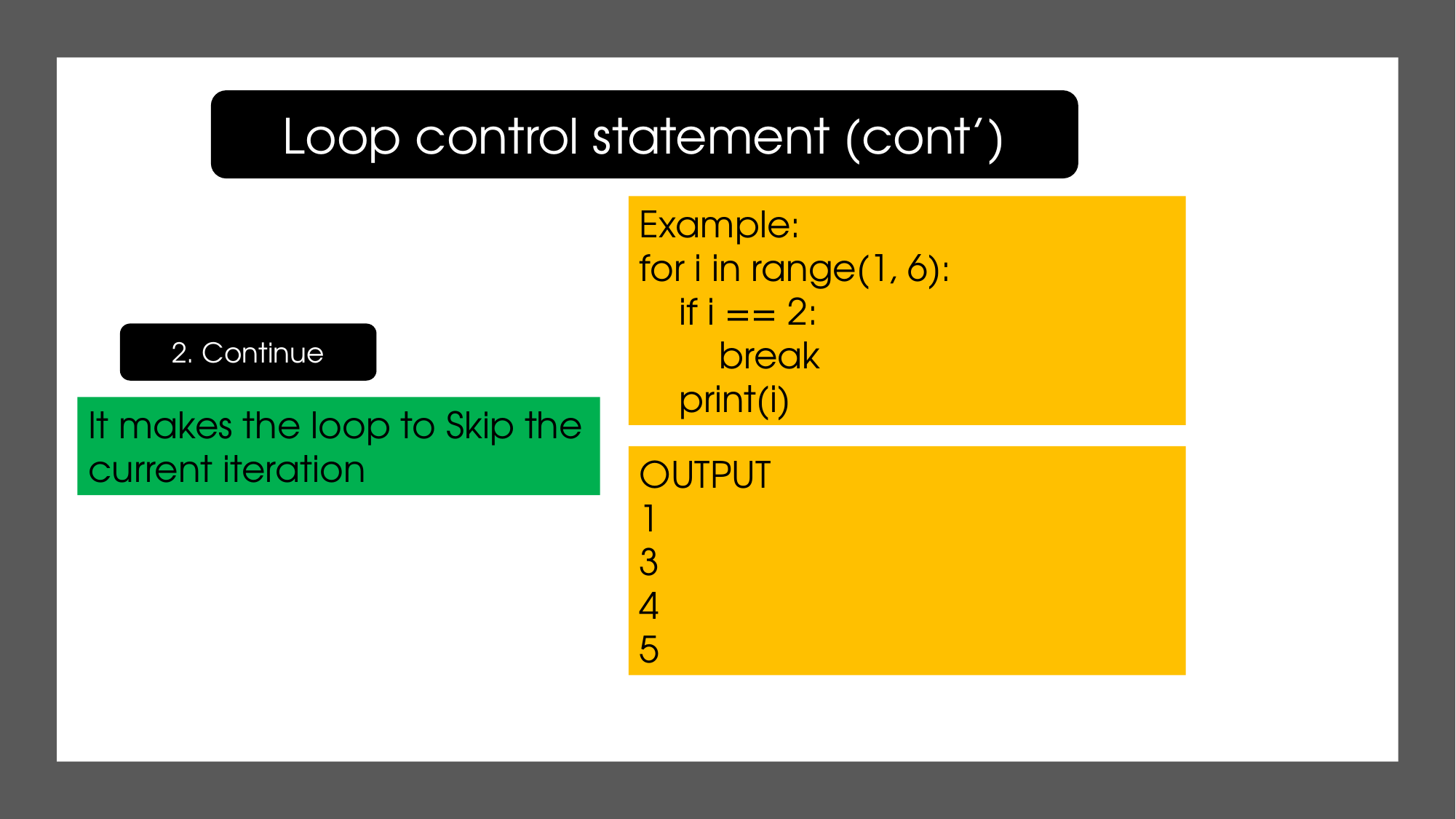

Loop control statement (cont’)
Example:
for i in range(1, 6):
    if i == 2:
        break
    print(i)
2. Continue
It makes the loop to Skip the current iteration
OUTPUT
1
3
4
5